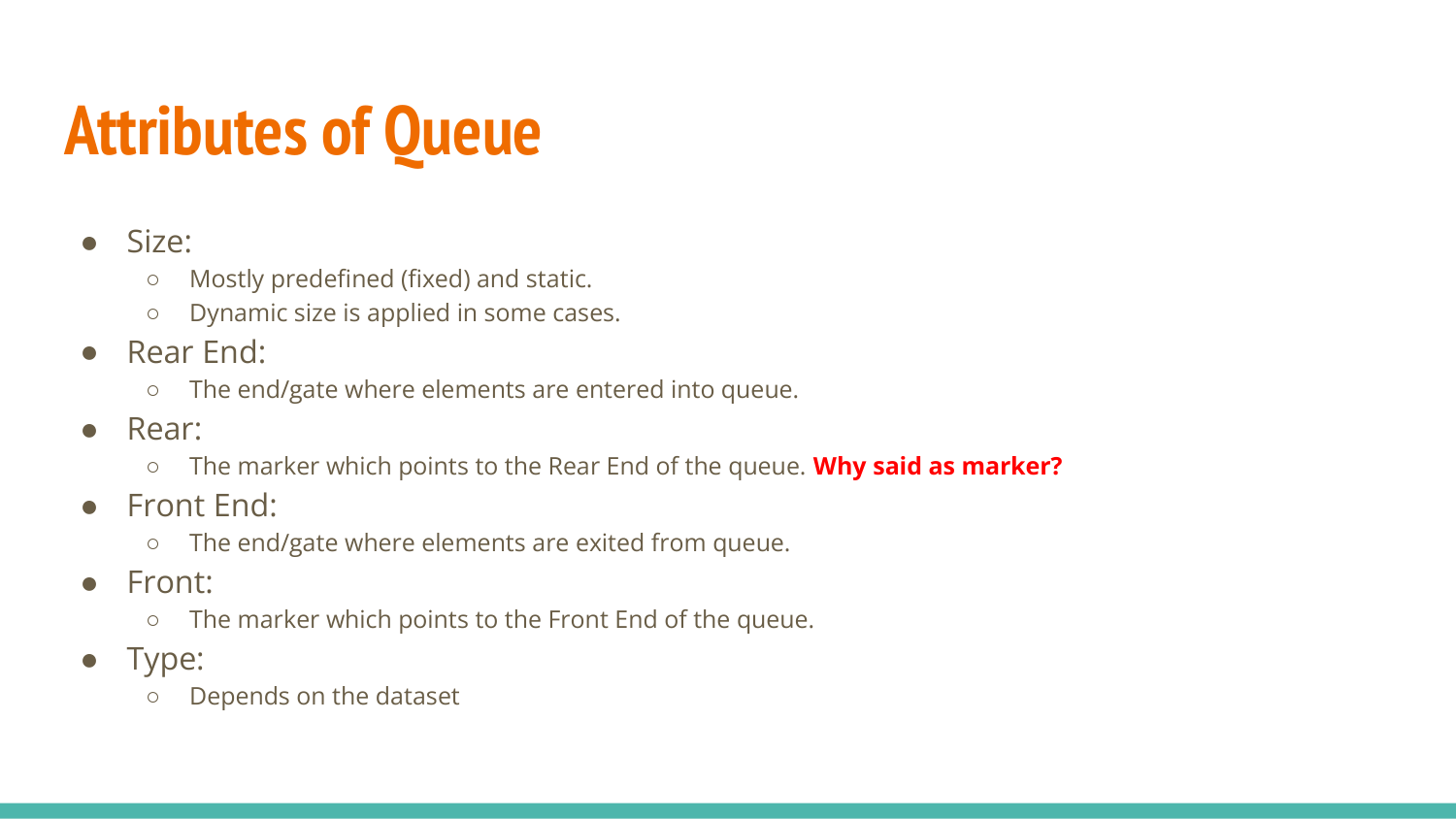

# Attributes of Queue
Size:
Mostly predefined (fixed) and static.
Dynamic size is applied in some cases.
Rear End:
The end/gate where elements are entered into queue.
Rear:
The marker which points to the Rear End of the queue. Why said as marker?
Front End:
The end/gate where elements are exited from queue.
Front:
The marker which points to the Front End of the queue.
Type:
Depends on the dataset